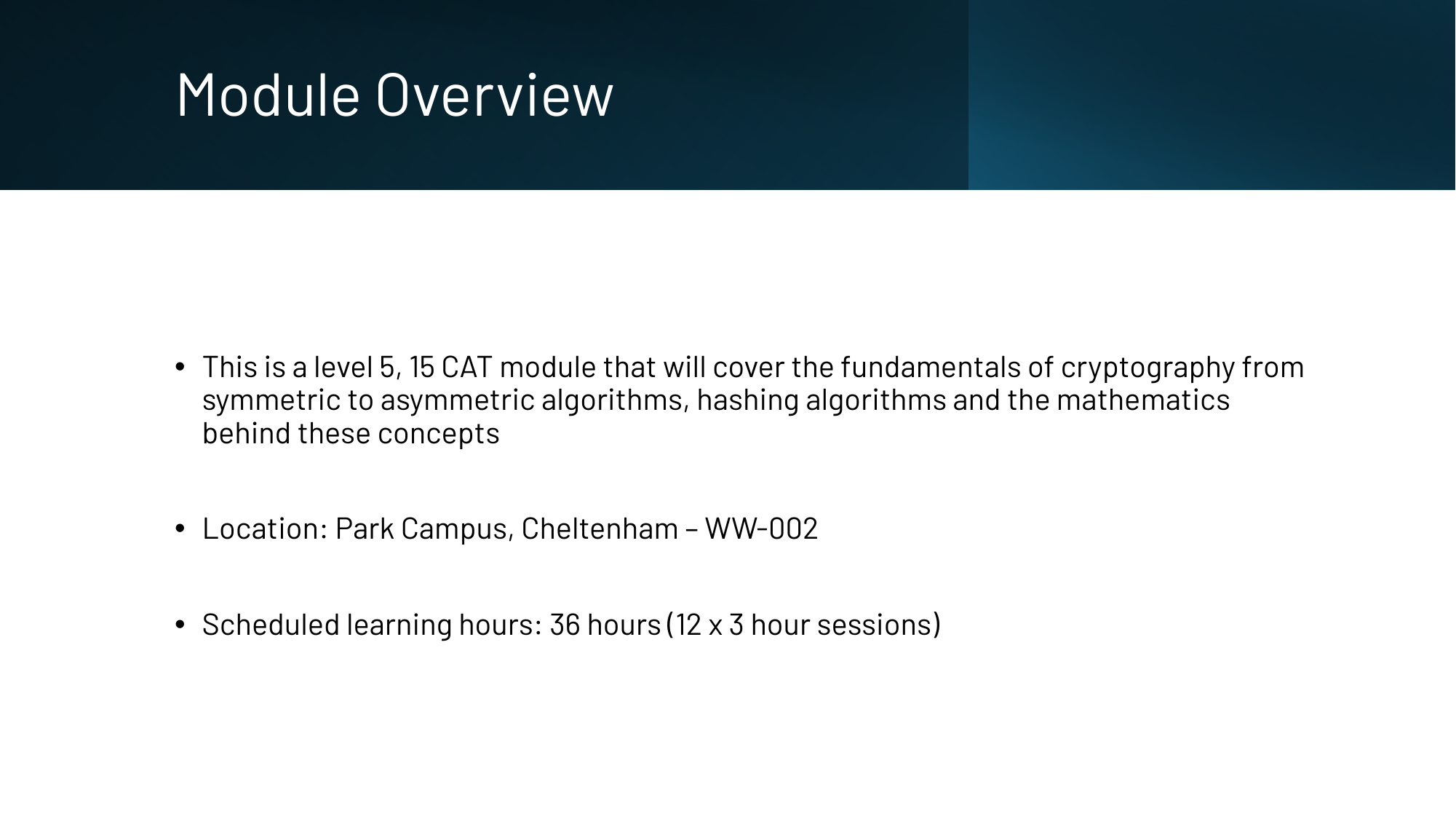

# Module Overview
This is a level 5, 15 CAT module that will cover the fundamentals of cryptography from symmetric to asymmetric algorithms, hashing algorithms and the mathematics behind these concepts

Location: Park Campus, Cheltenham – WW-002

Scheduled learning hours: 36 hours (12 x 3 hour sessions)